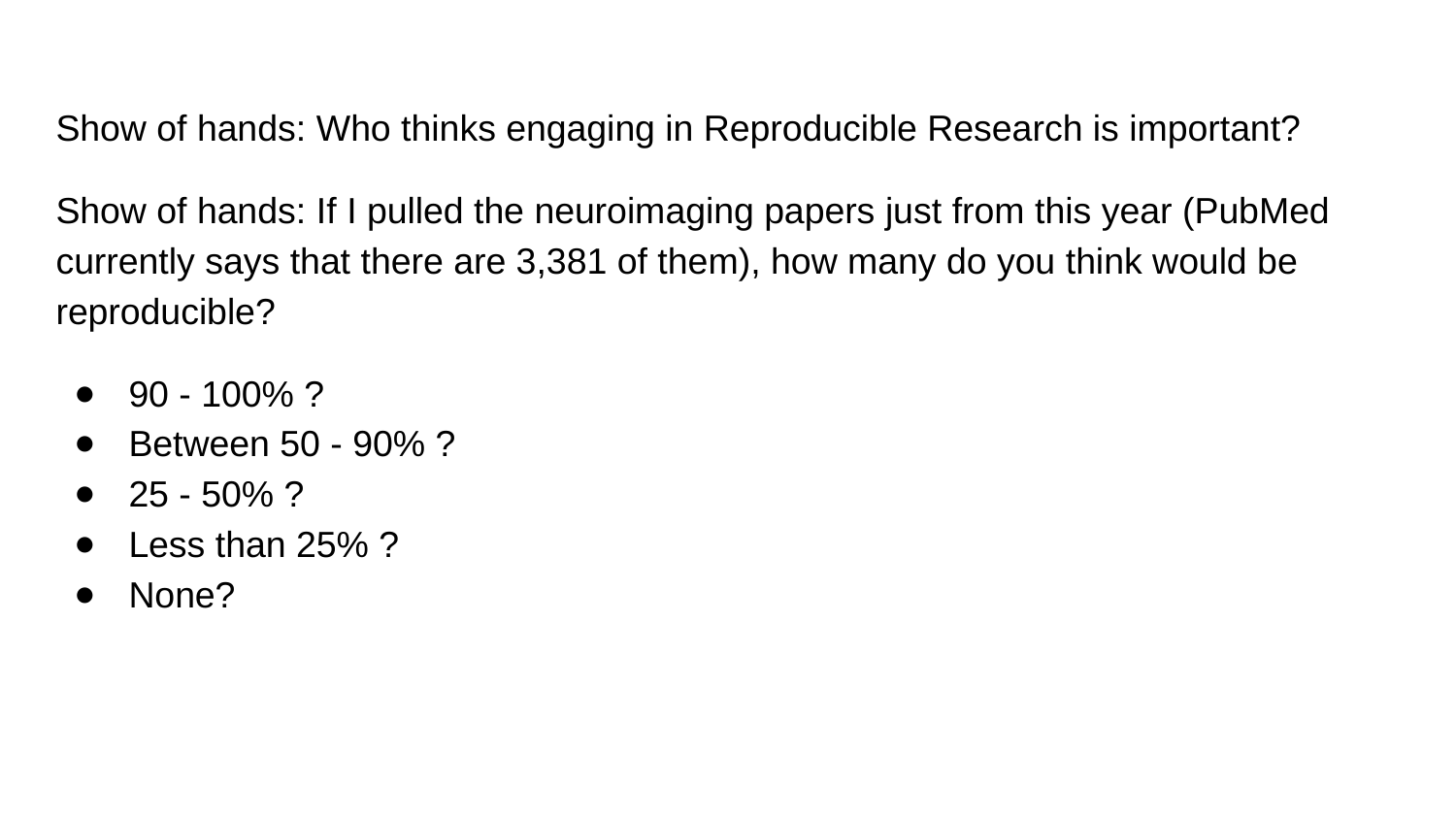

Show of hands: Who thinks engaging in Reproducible Research is important?
Show of hands: If I pulled the neuroimaging papers just from this year (PubMed currently says that there are 3,381 of them), how many do you think would be reproducible?
90 - 100% ?
Between 50 - 90% ?
25 - 50% ?
Less than 25% ?
None?